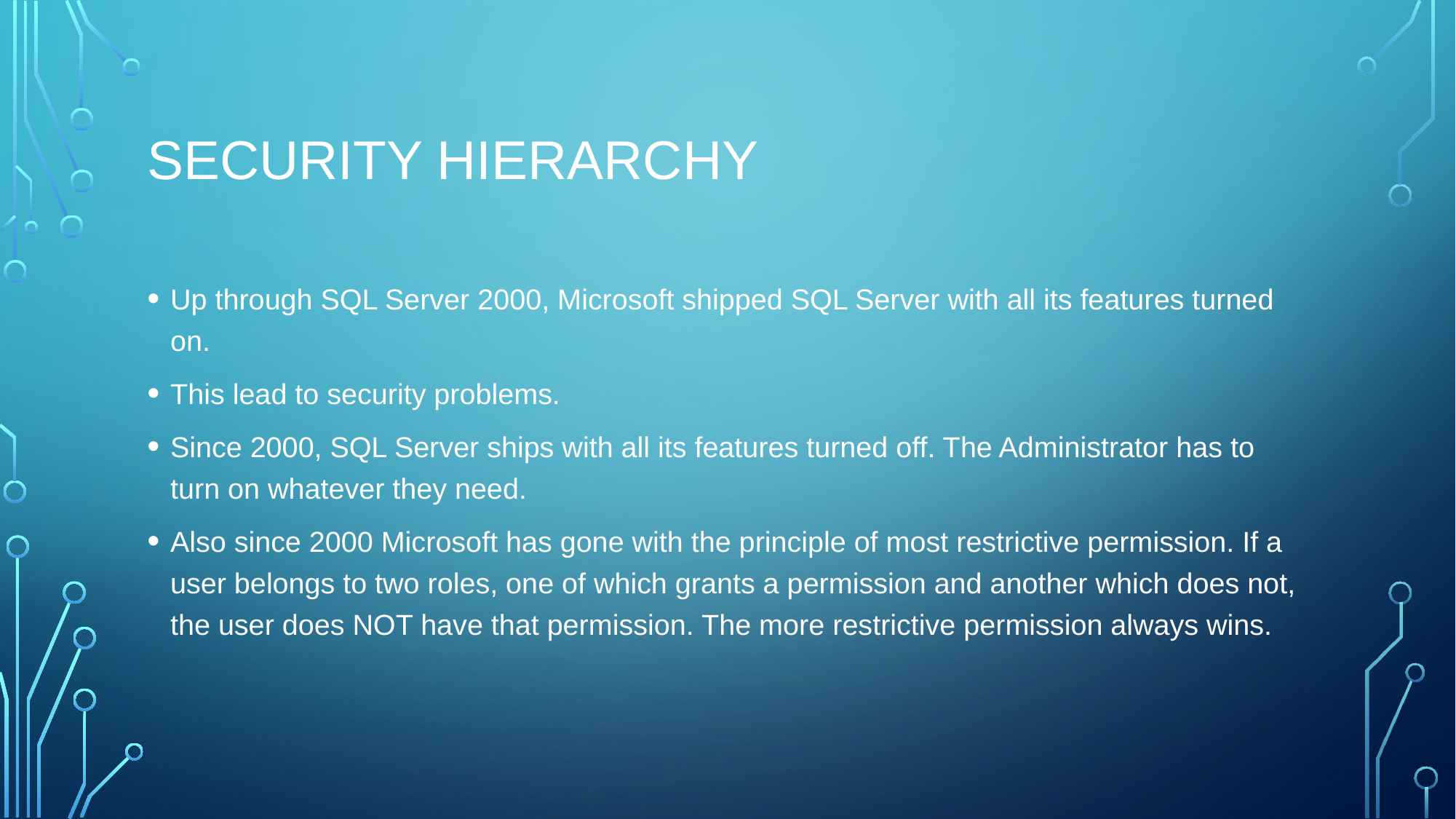

# Security Hierarchy
Up through SQL Server 2000, Microsoft shipped SQL Server with all its features turned on.
This lead to security problems.
Since 2000, SQL Server ships with all its features turned off. The Administrator has to turn on whatever they need.
Also since 2000 Microsoft has gone with the principle of most restrictive permission. If a user belongs to two roles, one of which grants a permission and another which does not, the user does NOT have that permission. The more restrictive permission always wins.